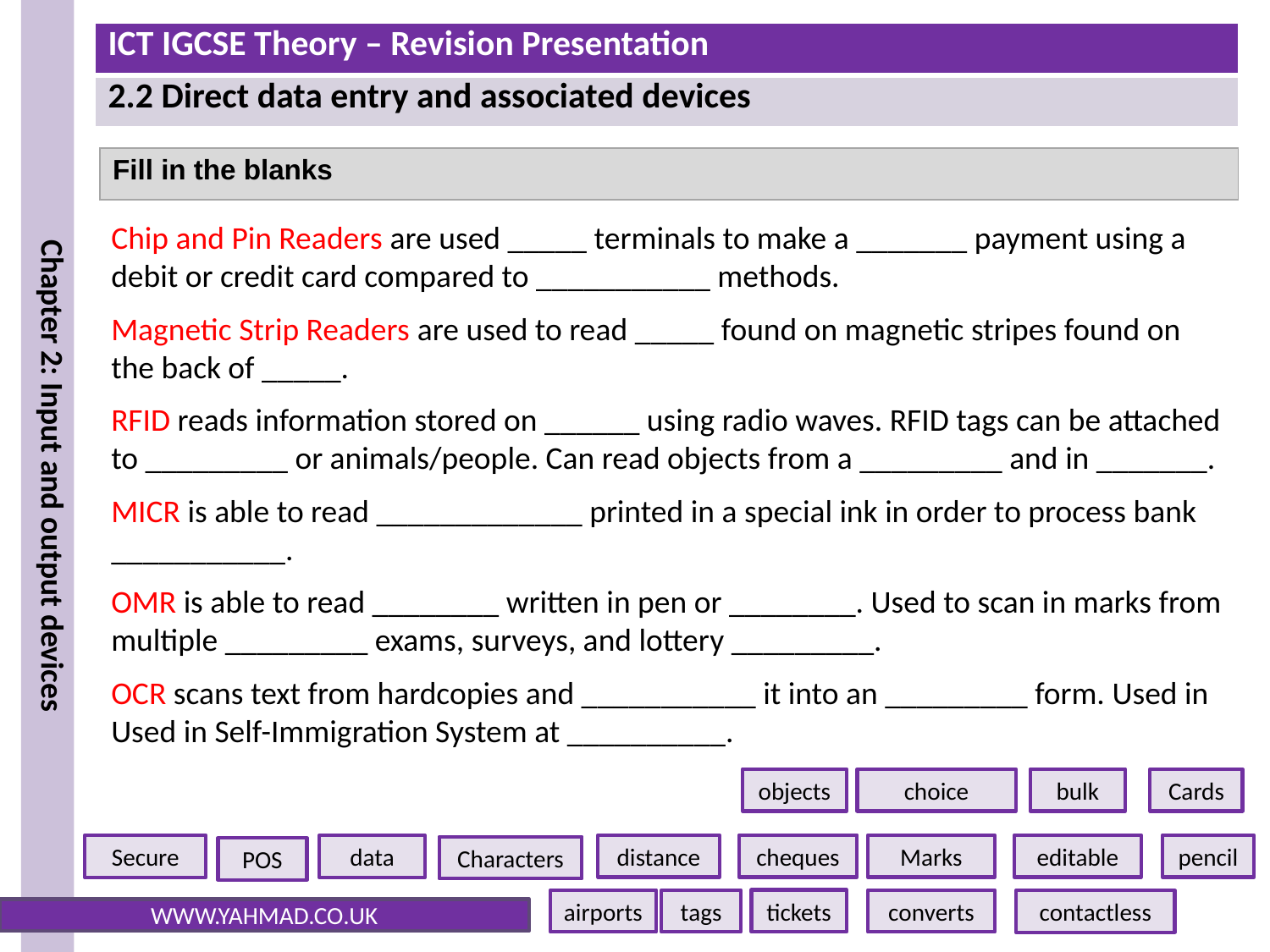

| Fill in the blanks |
| --- |
Chip and Pin Readers are used _____ terminals to make a _______ payment using a debit or credit card compared to ___________ methods.

Magnetic Strip Readers are used to read _____ found on magnetic stripes found on the back of _____.

RFID reads information stored on ______ using radio waves. RFID tags can be attached to _________ or animals/people. Can read objects from a _________ and in _______.

MICR is able to read _____________ printed in a special ink in order to process bank ___________.

OMR is able to read ________ written in pen or ________. Used to scan in marks from multiple _________ exams, surveys, and lottery _________.

OCR scans text from hardcopies and ___________ it into an _________ form. Used in Used in Self-Immigration System at __________.

choice
bulk
objects
Cards
pencil
editable
cheques
Marks
distance
Secure
data
Characters
POS
tickets
airports
tags
converts
contactless